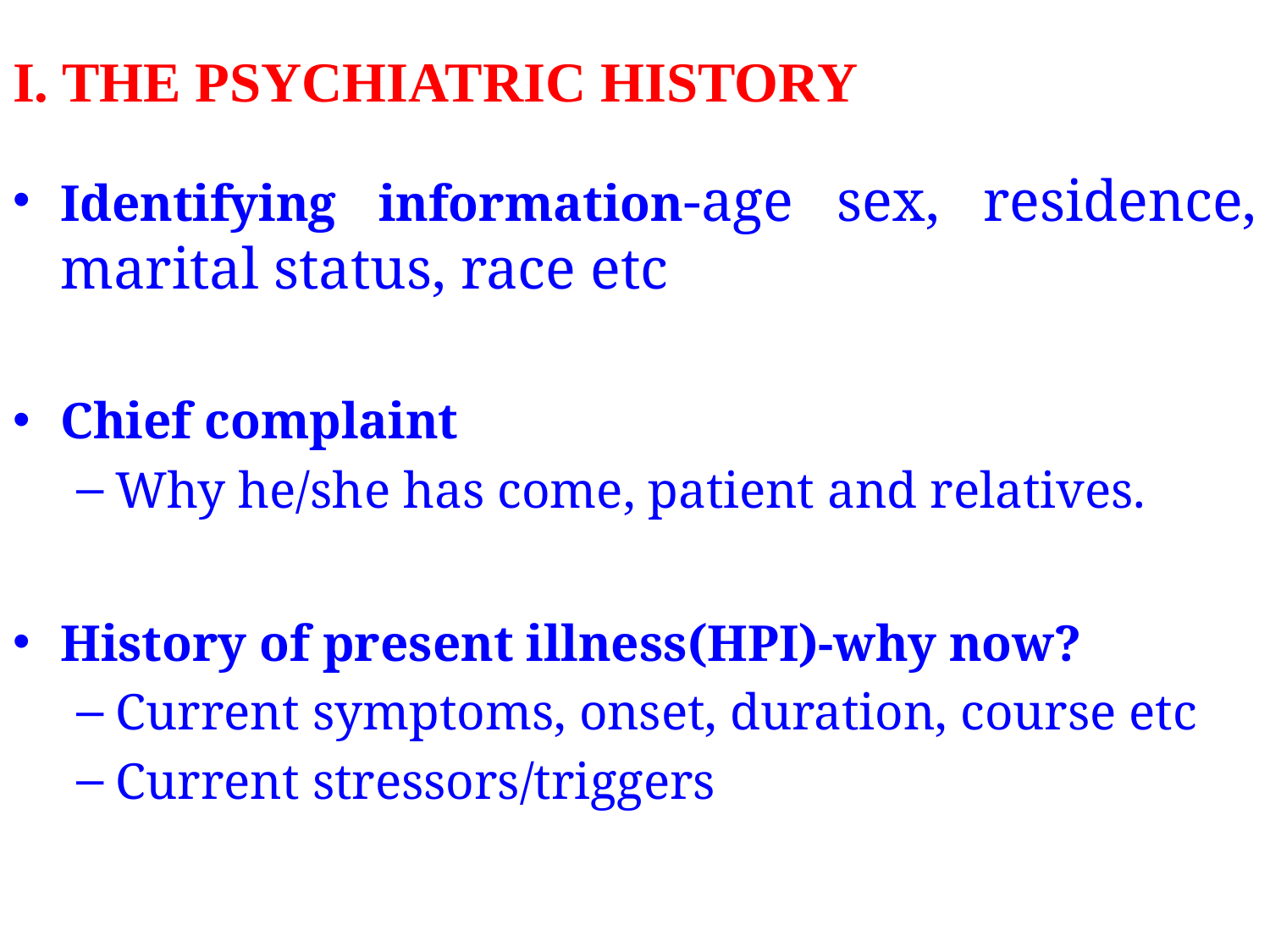

# I. THE PSYCHIATRIC HISTORY
Identifying information-age sex, residence, marital status, race etc

Chief complaint
Why he/she has come, patient and relatives.

History of present illness(HPI)-why now?
Current symptoms, onset, duration, course etc
Current stressors/triggers